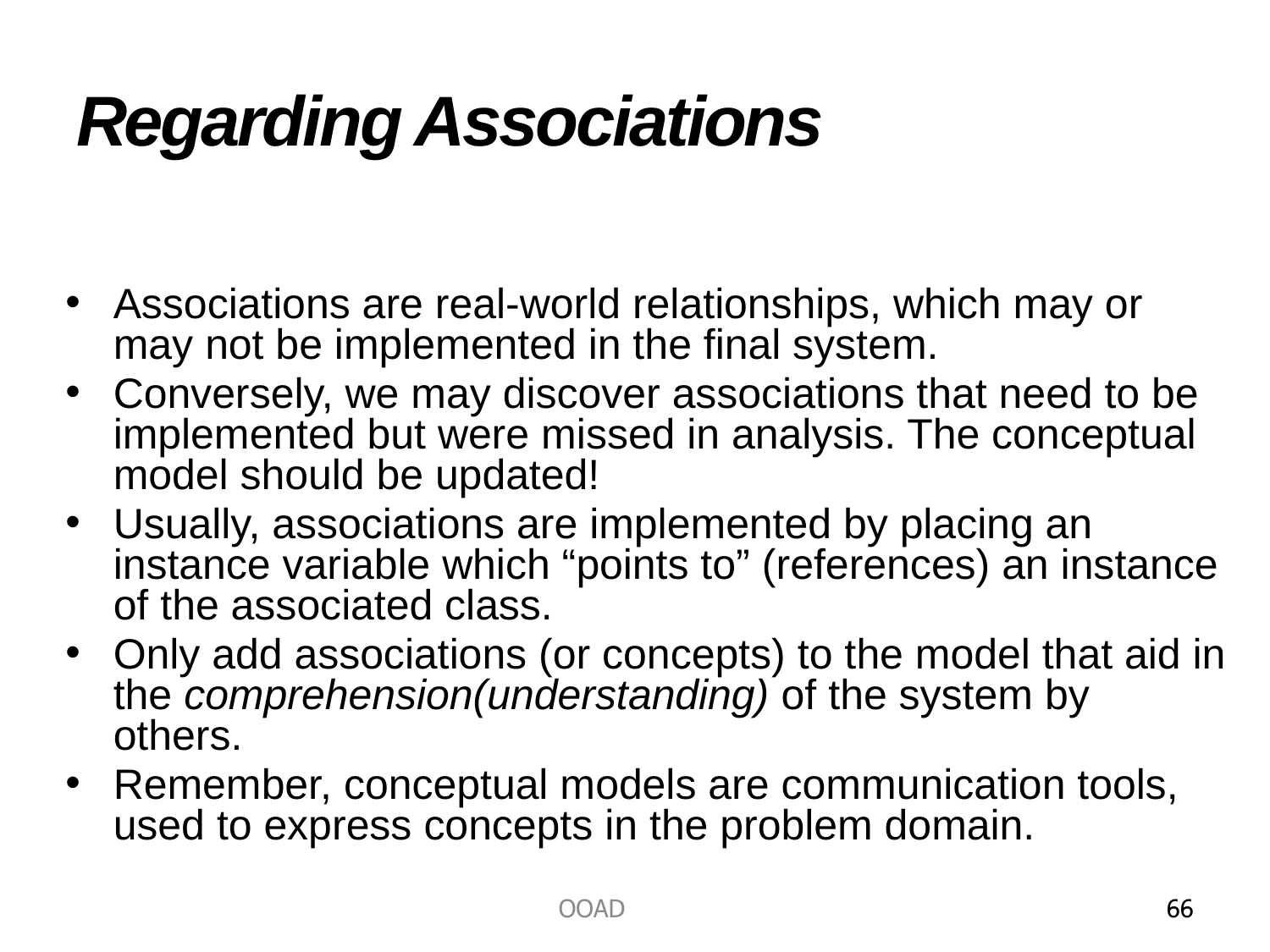

# Regarding Associations
Associations are real-world relationships, which may or may not be implemented in the final system.
Conversely, we may discover associations that need to be implemented but were missed in analysis. The conceptual model should be updated!
Usually, associations are implemented by placing an instance variable which “points to” (references) an instance of the associated class.
Only add associations (or concepts) to the model that aid in the comprehension(understanding) of the system by others.
Remember, conceptual models are communication tools, used to express concepts in the problem domain.

OOAD
66